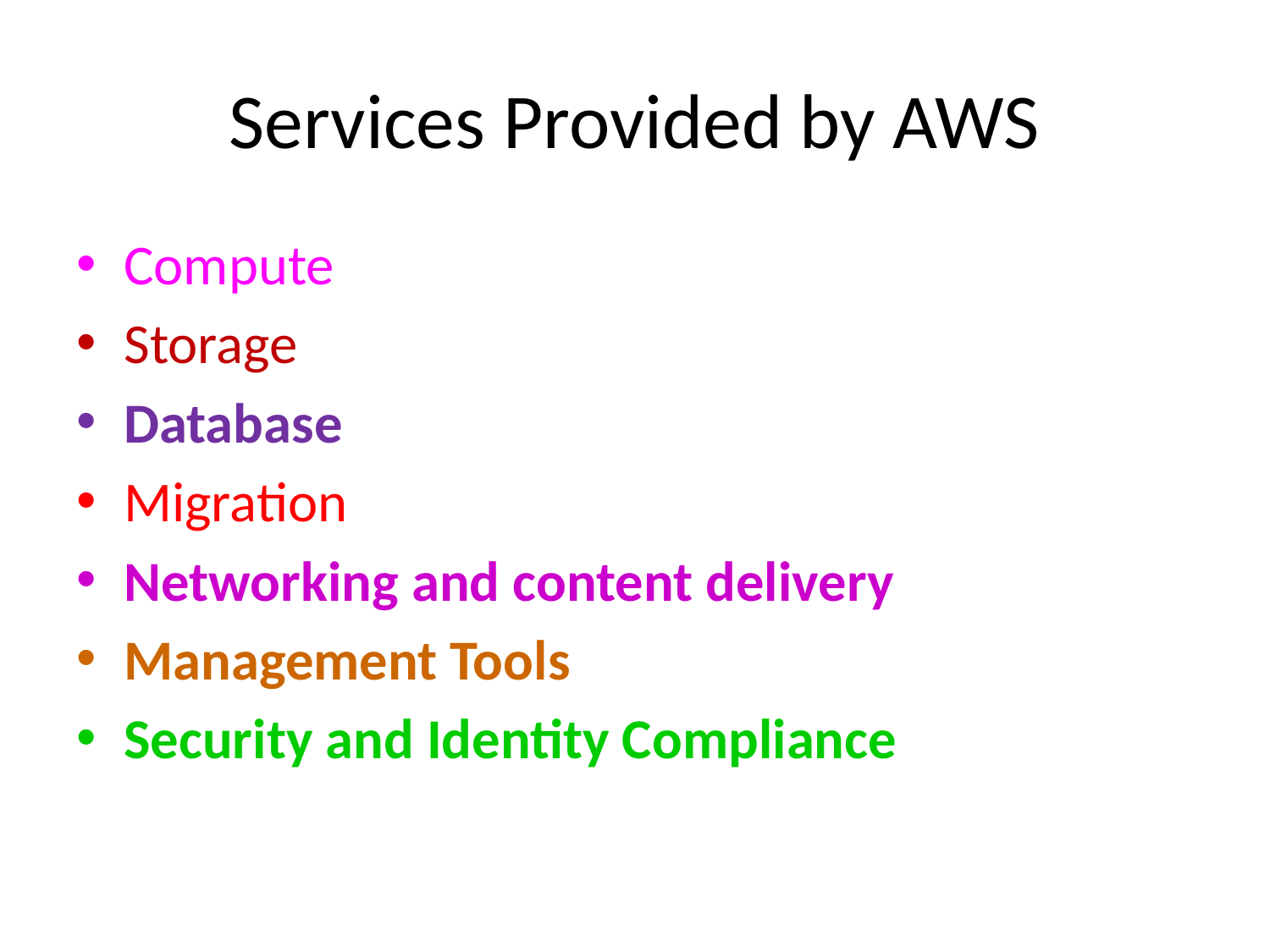

# Services Provided by AWS
Compute
Storage
Database
Migration
Networking and content delivery
Management Tools
Security and Identity Compliance